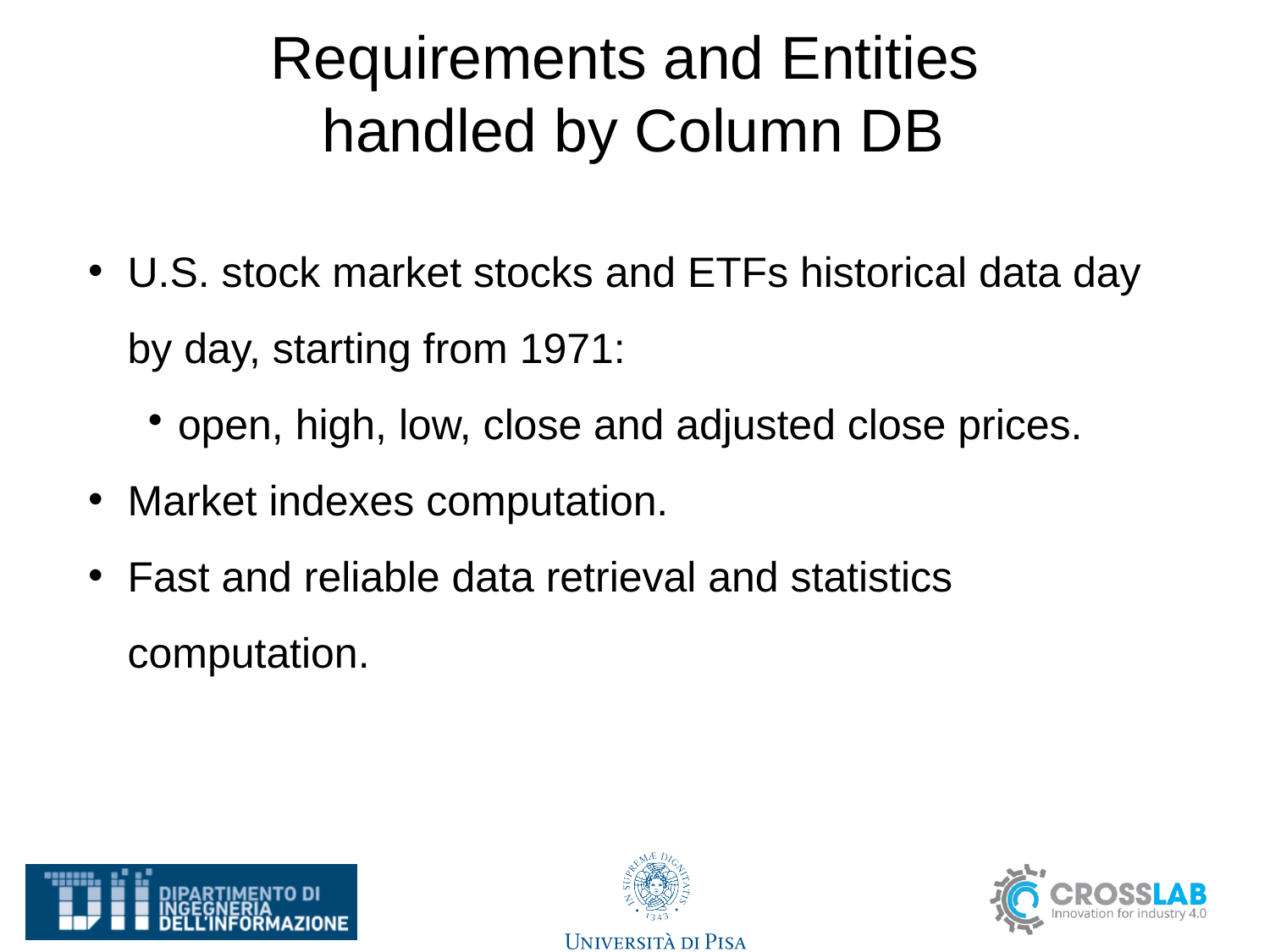

Requirements and Entities
handled by Column DB
U.S. stock market stocks and ETFs historical data day by day, starting from 1971:
open, high, low, close and adjusted close prices.
Market indexes computation.
Fast and reliable data retrieval and statistics computation.